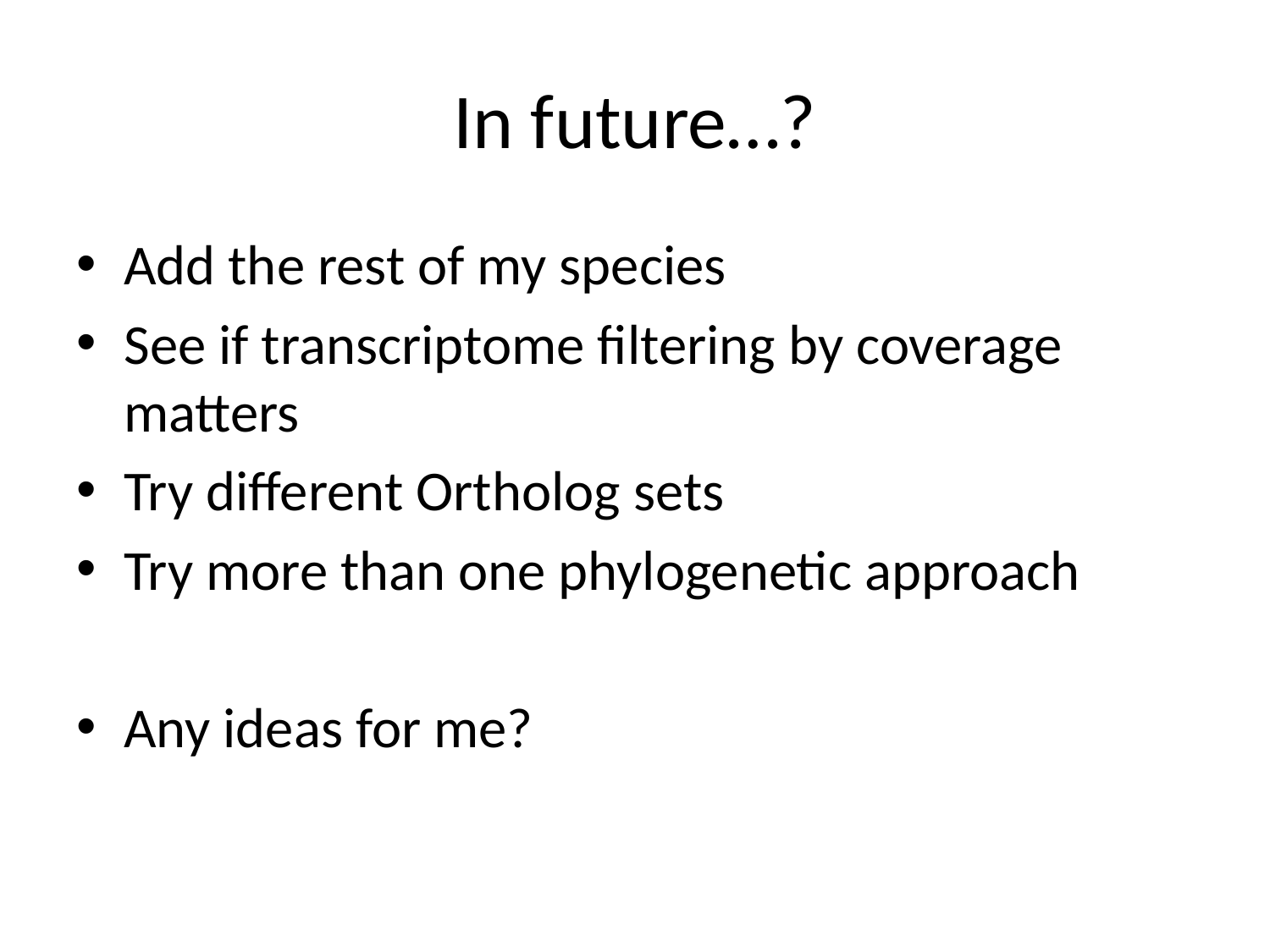

# In future…?
Add the rest of my species
See if transcriptome filtering by coverage matters
Try different Ortholog sets
Try more than one phylogenetic approach

Any ideas for me?